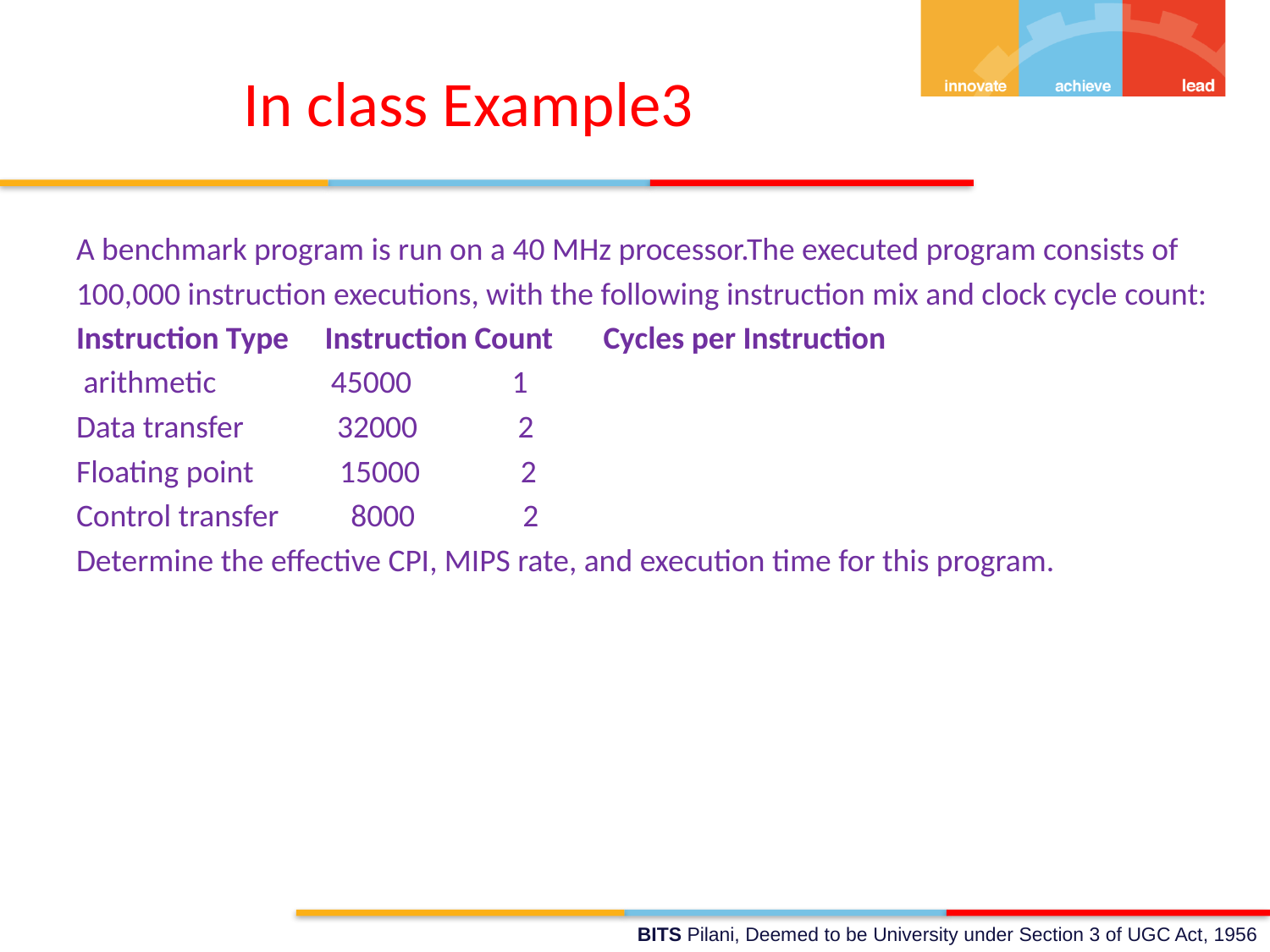

# In class Example3
A benchmark program is run on a 40 MHz processor.The executed program consists of
100,000 instruction executions, with the following instruction mix and clock cycle count:
Instruction Type     Instruction Count       Cycles per Instruction
 arithmetic                45000              1
Data transfer             32000              2
Floating point            15000              2
Control transfer          8000               2
Determine the effective CPI, MIPS rate, and execution time for this program.